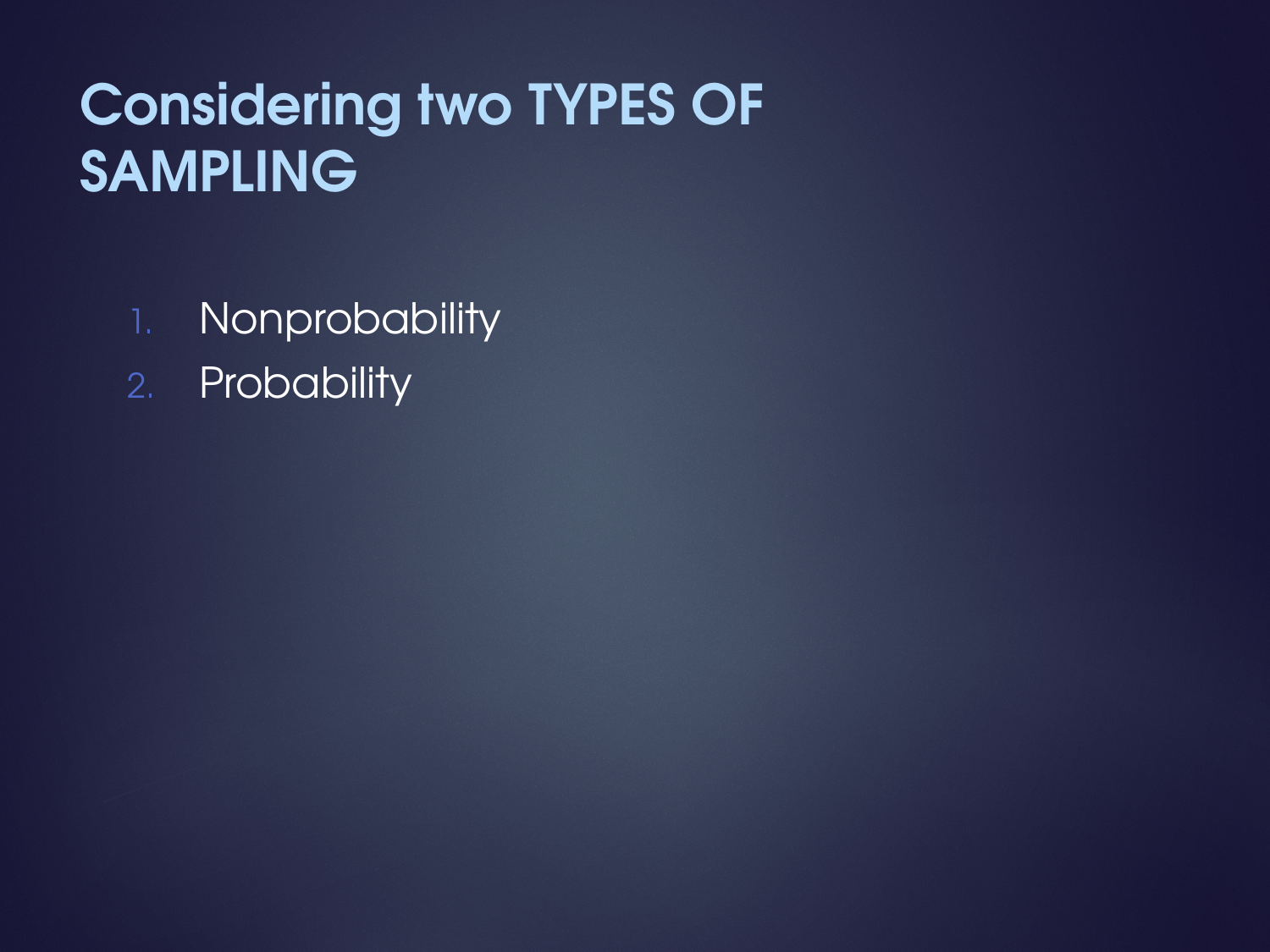

# Considering two TYPES OF SAMPLING
Nonprobability
Probability